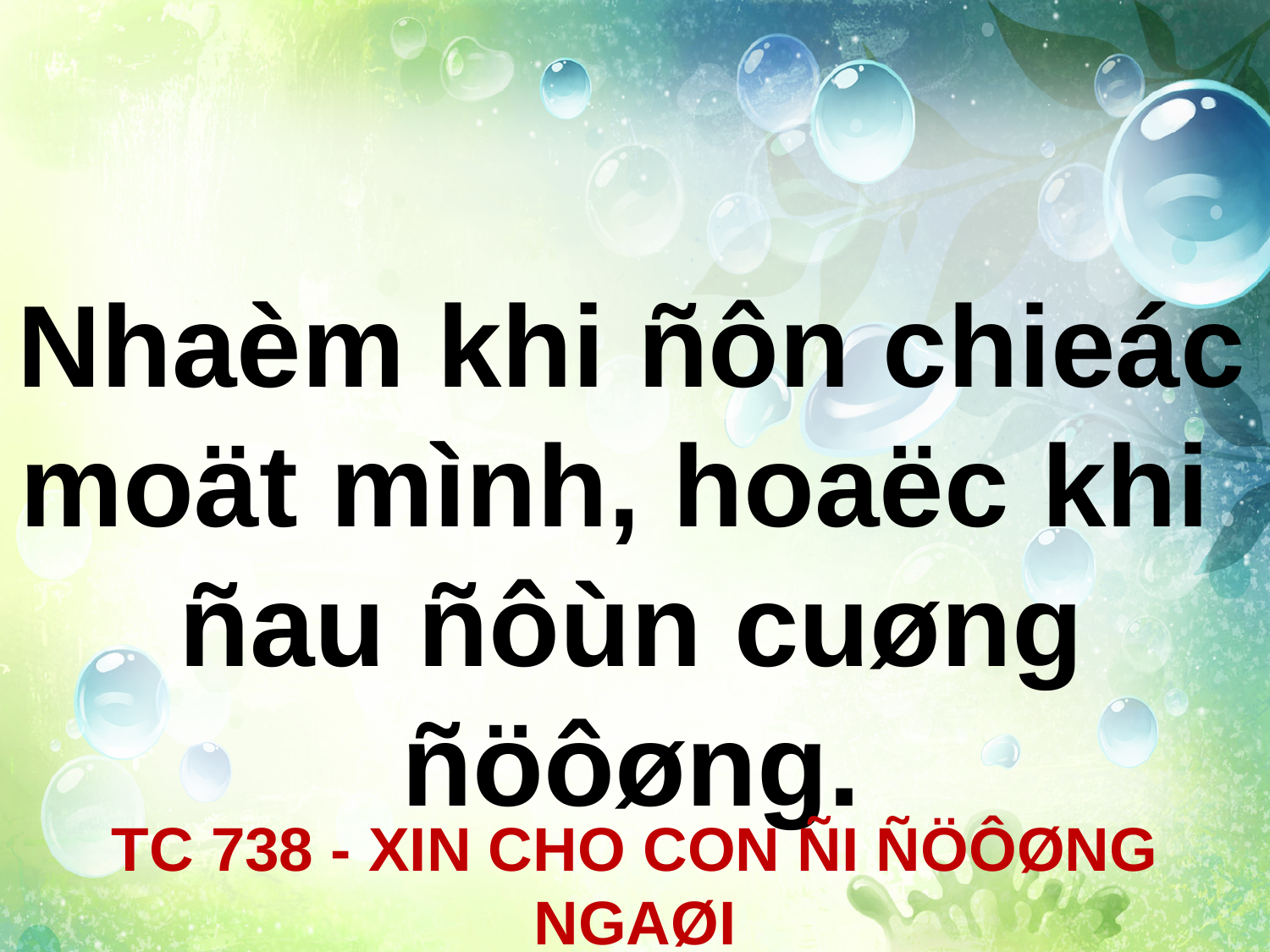

Nhaèm khi ñôn chieác moät mình, hoaëc khi
ñau ñôùn cuøng ñöôøng.
TC 738 - XIN CHO CON ÑI ÑÖÔØNG NGAØI